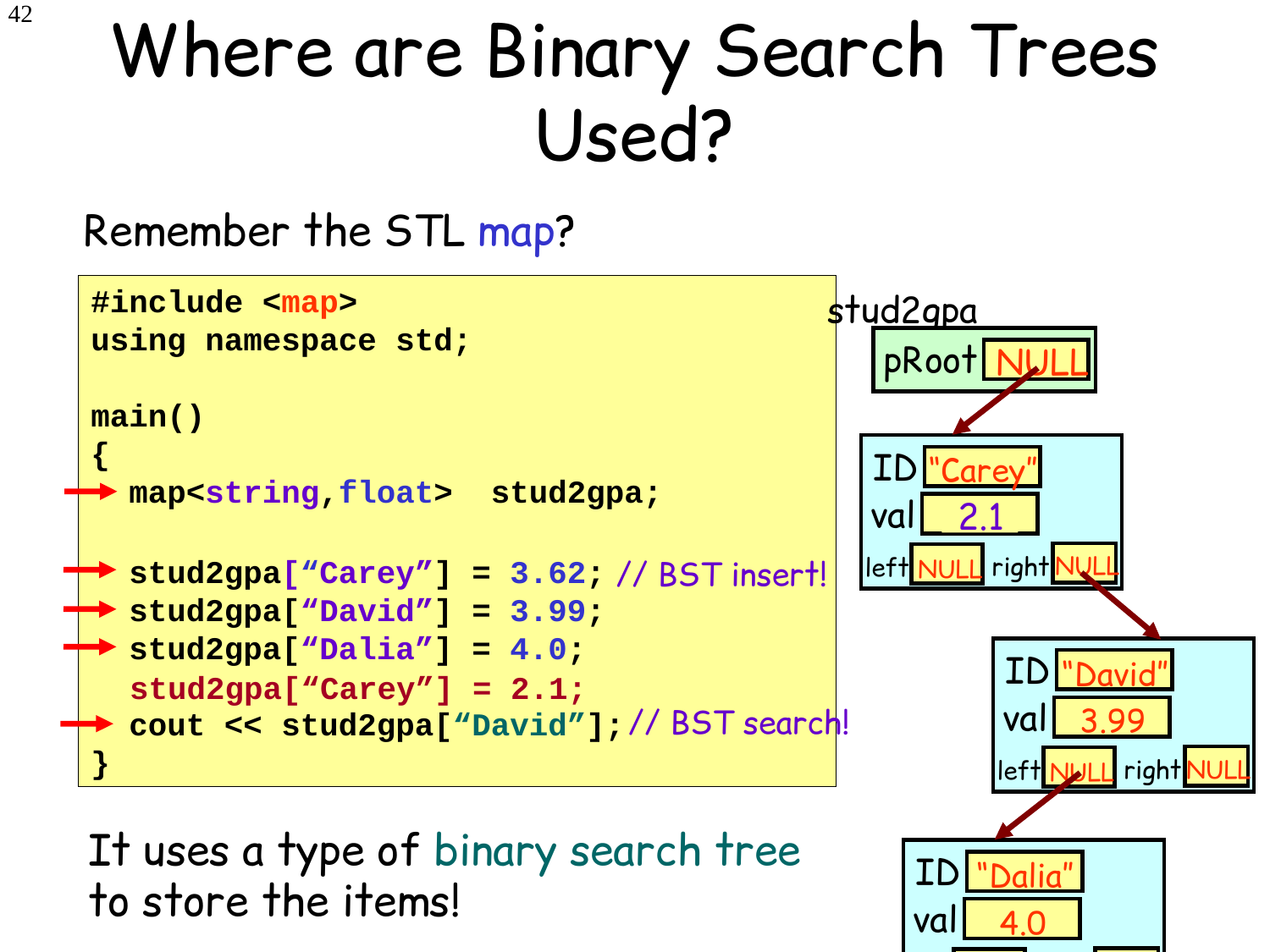

42
# Where are Binary Search Trees Used?
Remember the STL map?
#include <map>
using namespace std;

main()
{
  map<string,float>  stud2gpa;

  stud2gpa[“Carey”] = 3.62;
  stud2gpa[“David”] = 3.99;
  stud2gpa[“Dalia”] = 4.0;

  cout << stud2gpa[“David”];
}
stud2gpa

pRoot
NULL

ID
“Carey”

val
3.62

right
left
NULL
2.1

NULL
// BST insert!

ID
“David”

val
3.99

NULL
right
left

stud2gpa[“Carey”] = 2.1;
// BST search!

NULL

ID
“Dalia”

val
4.0

right
left
NULL          NULL
It uses a type of binary search tree to store the items!